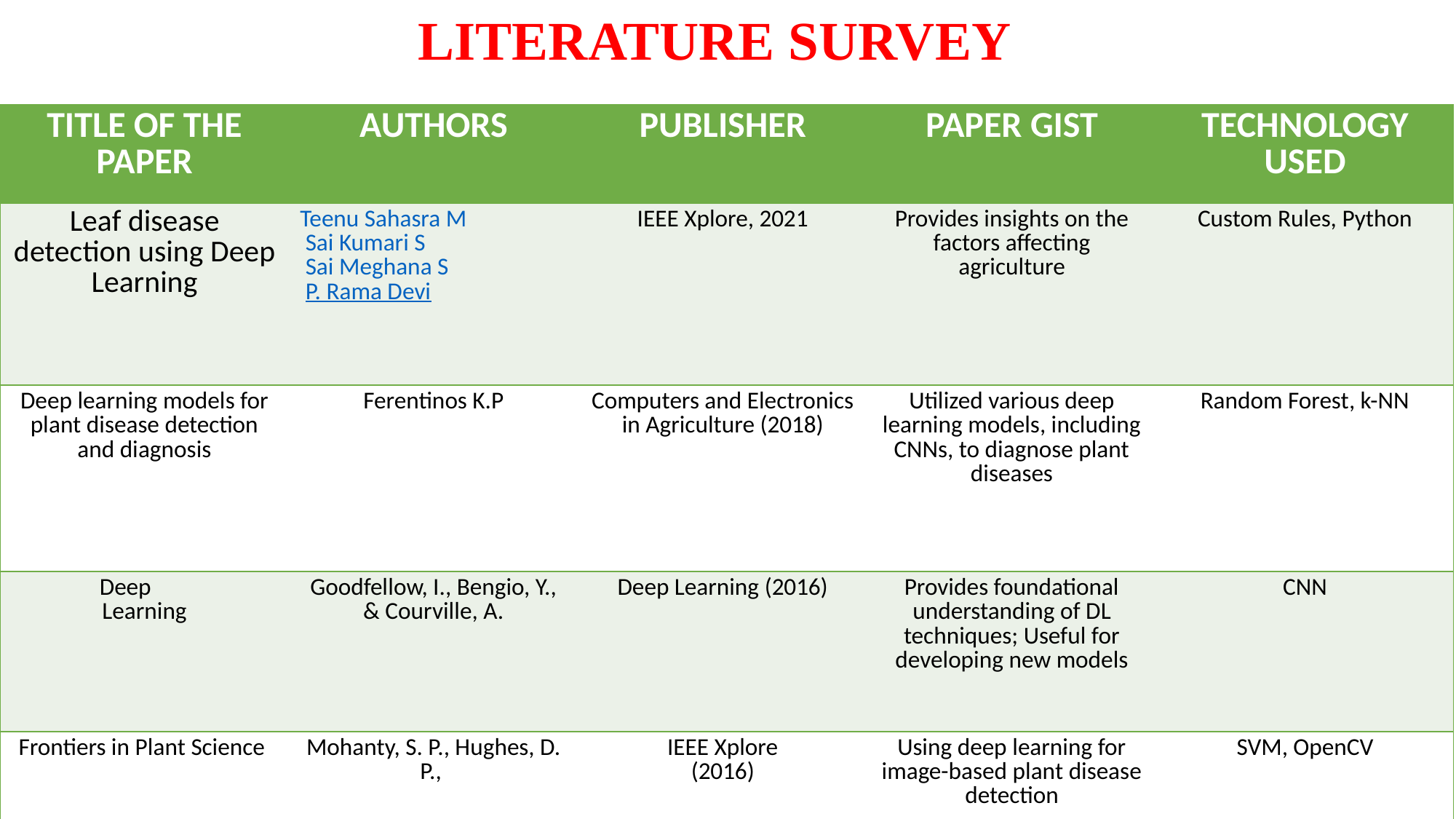

LITERATURE SURVEY
| TITLE OF THE PAPER | AUTHORS | PUBLISHER | PAPER GIST | TECHNOLOGY USED |
| --- | --- | --- | --- | --- |
| Leaf disease detection using Deep Learning | Teenu Sahasra M  Sai Kumari S  Sai Meghana S  P. Rama Devi | IEEE Xplore, 2021 | Provides insights on the factors affecting agriculture | Custom Rules, Python |
| Deep learning models for plant disease detection and diagnosis | Ferentinos K.P | Computers and Electronics in Agriculture (2018) | Utilized various deep learning models, including CNNs, to diagnose plant diseases | Random Forest, k-NN |
| Deep Learning | Goodfellow, I., Bengio, Y., & Courville, A. | Deep Learning (2016) | Provides foundational understanding of DL techniques; Useful for developing new models | CNN |
| Frontiers in Plant Science | Mohanty, S. P., Hughes, D. P., | IEEE Xplore (2016) | Using deep learning for image-based plant disease detection | SVM, OpenCV |

5